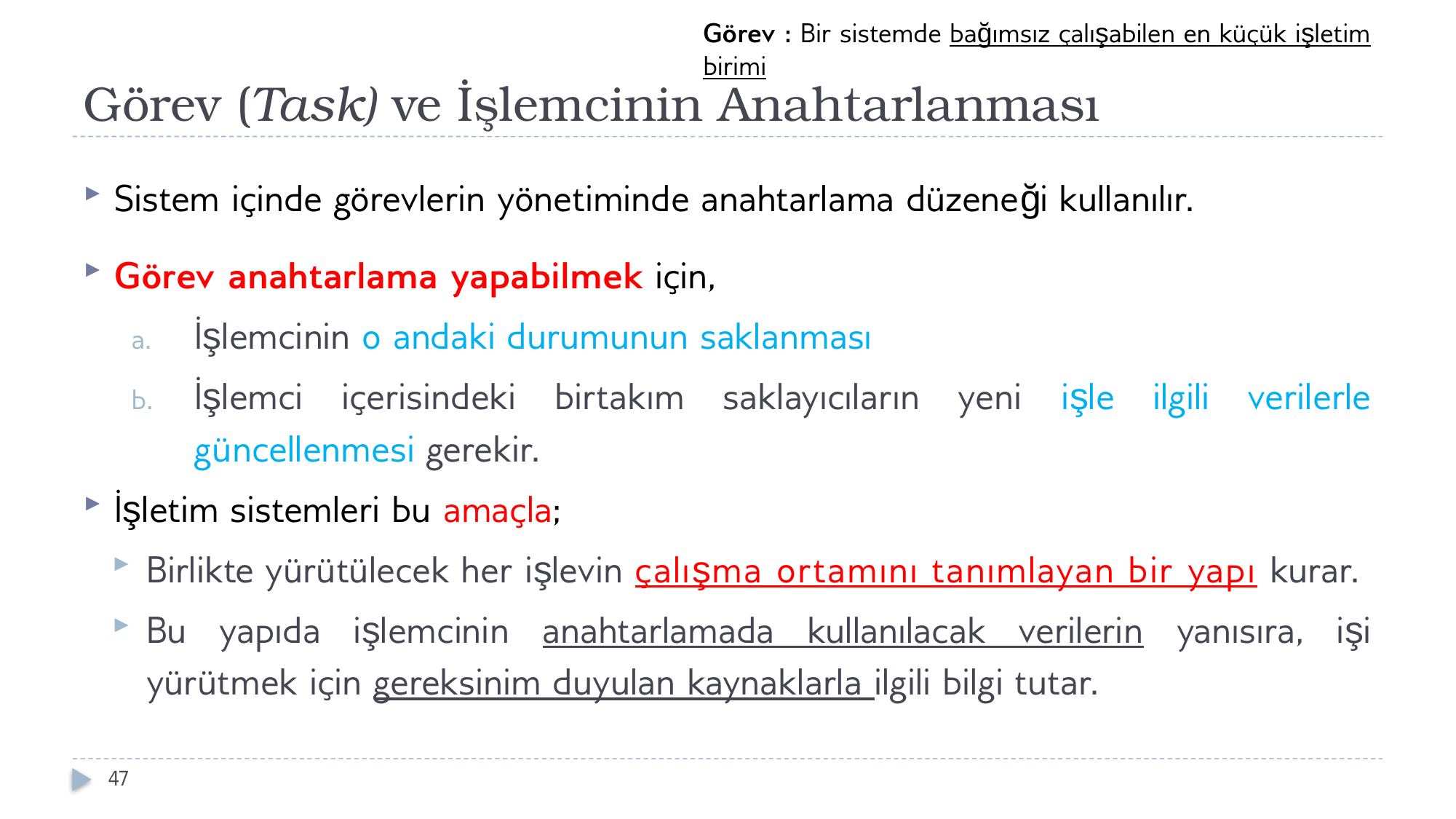

Görev : Bir sistemde bağımsız çalışabilen en küçük işletim birimi
# Görev (Task) ve İşlemcinin Anahtarlanması
Sistem içinde görevlerin yönetiminde anahtarlama düzeneği kullanılır.
Görev anahtarlama yapabilmek için,
İşlemcinin o andaki durumunun saklanması
İşlemci içerisindeki birtakım saklayıcıların yeni işle ilgili verilerle güncellenmesi gerekir.
İşletim sistemleri bu amaçla;
Birlikte yürütülecek her işlevin çalışma ortamını tanımlayan bir yapı kurar.
Bu yapıda işlemcinin anahtarlamada kullanılacak verilerin yanısıra, işi yürütmek için gereksinim duyulan kaynaklarla ilgili bilgi tutar.
47